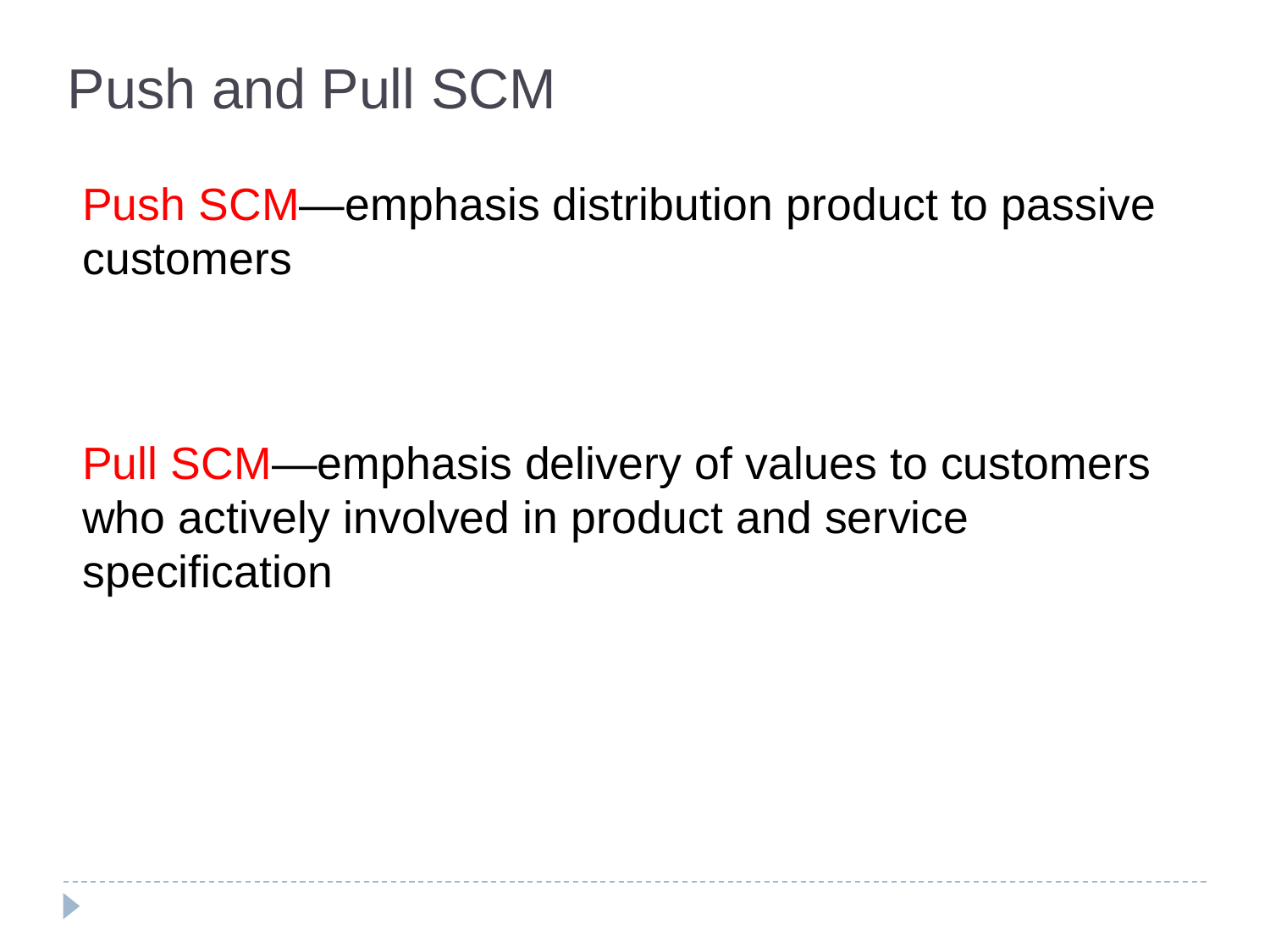

Push and Pull SCM
Push SCM—emphasis distribution product to passive customers

Pull SCM—emphasis delivery of values to customers who actively involved in product and service specification